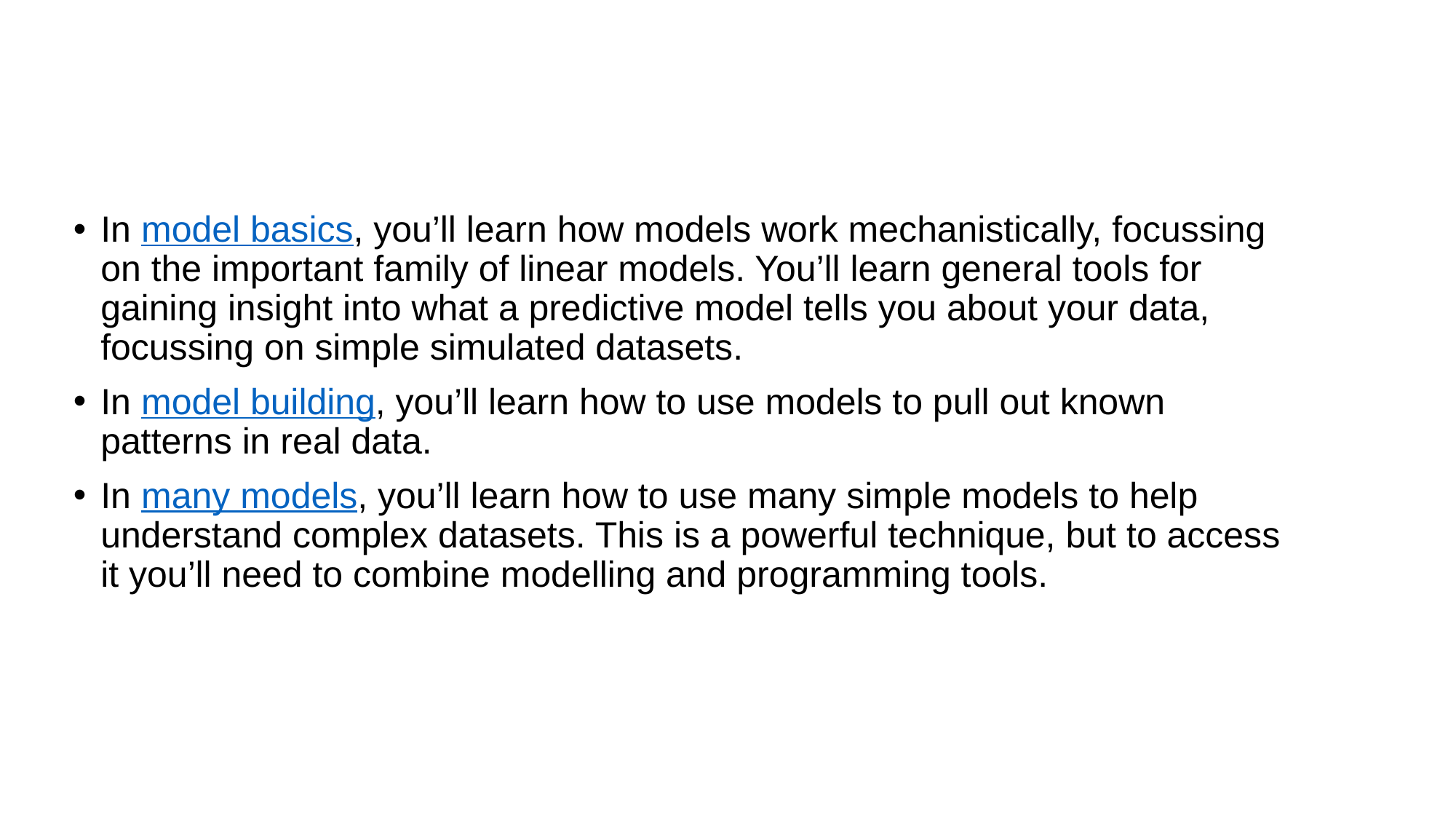

In model basics, you’ll learn how models work mechanistically, focussing on the important family of linear models. You’ll learn general tools for gaining insight into what a predictive model tells you about your data, focussing on simple simulated datasets.
In model building, you’ll learn how to use models to pull out known patterns in real data.
In many models, you’ll learn how to use many simple models to help understand complex datasets. This is a powerful technique, but to access it you’ll need to combine modelling and programming tools.